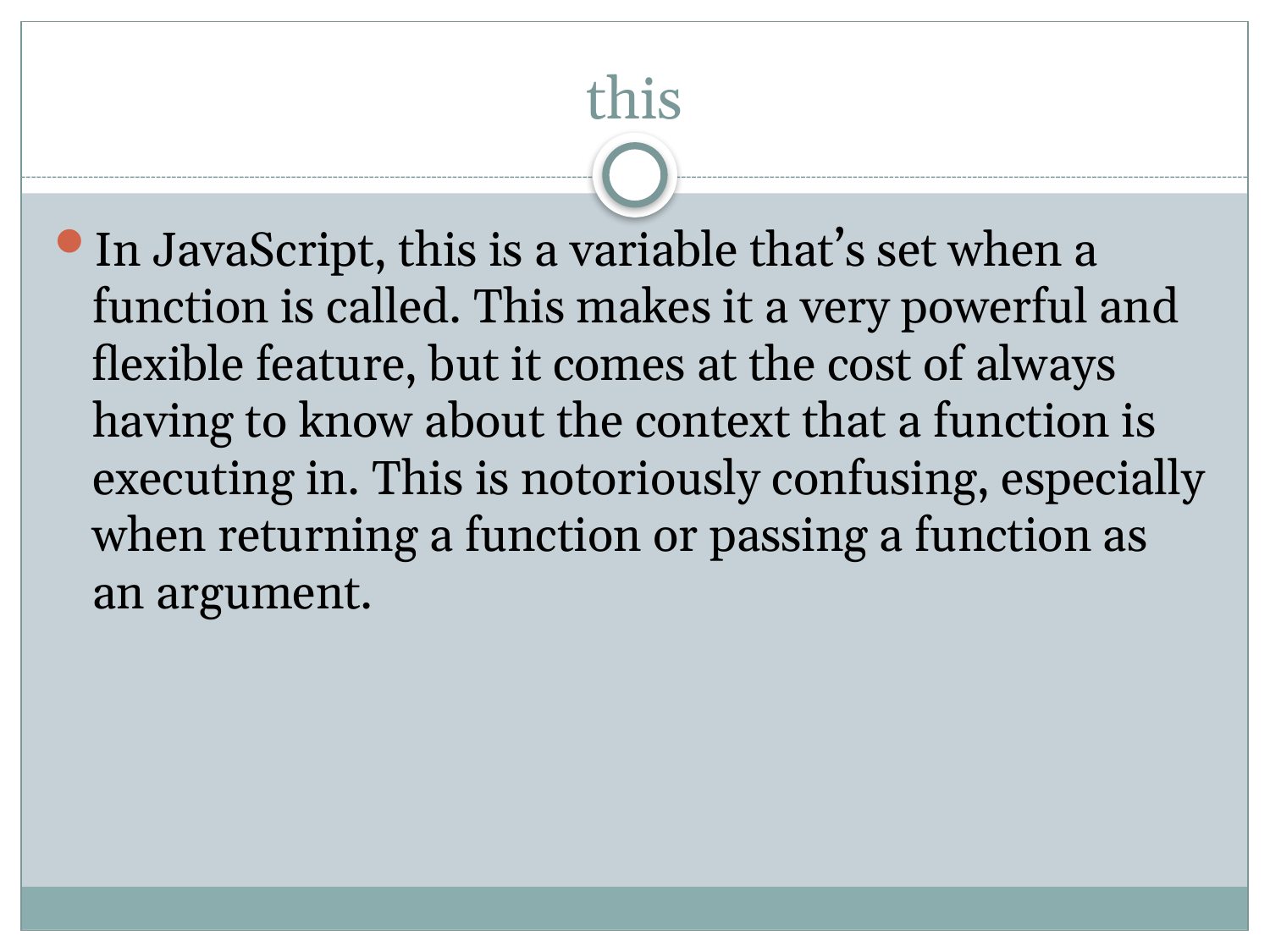

# this
In JavaScript, this is a variable that’s set when a function is called. This makes it a very powerful and flexible feature, but it comes at the cost of always having to know about the context that a function is executing in. This is notoriously confusing, especially when returning a function or passing a function as an argument.